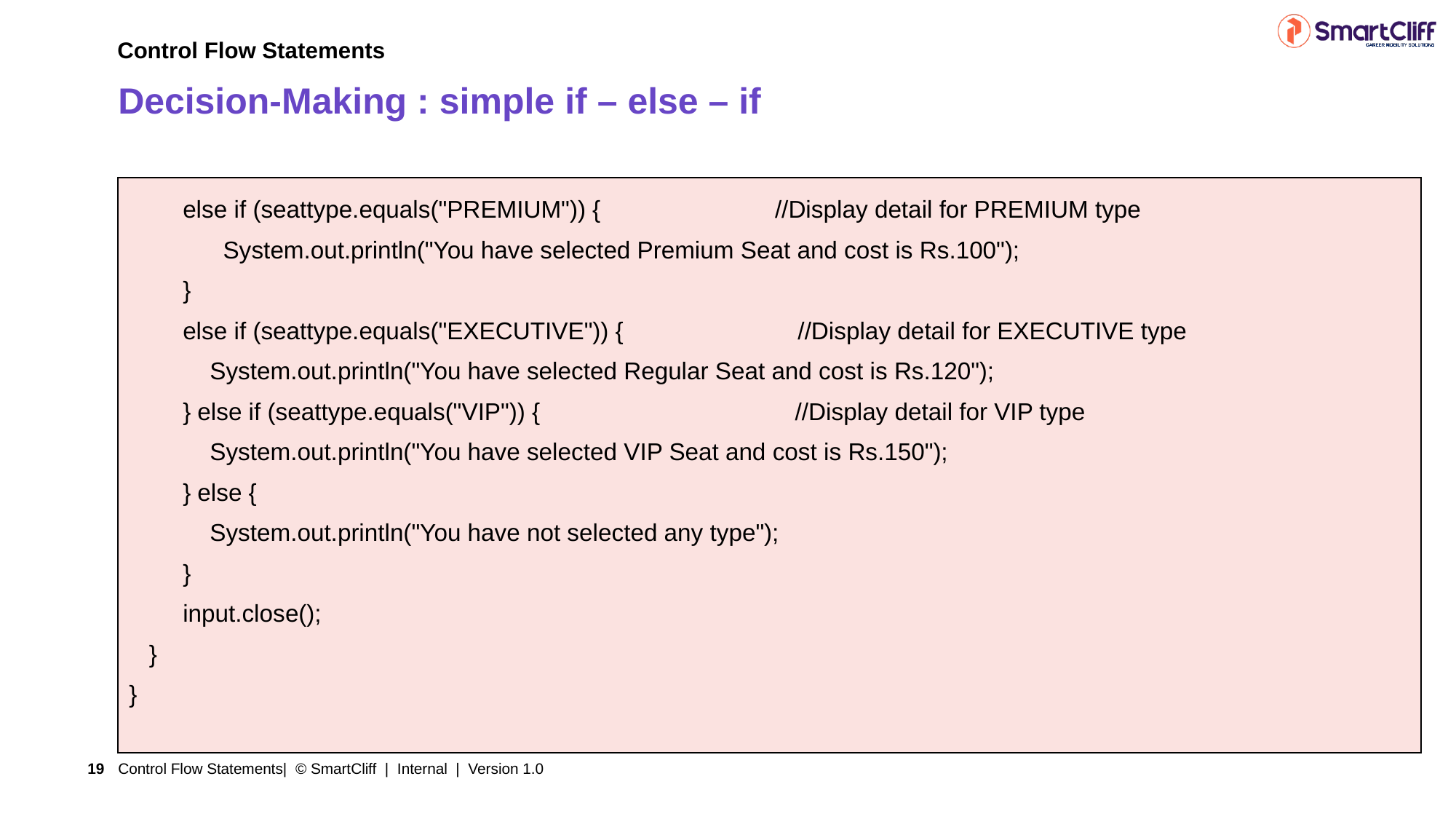

Control Flow Statements
# Decision-Making : simple if – else – if
| else if (seattype.equals("PREMIUM")) { //Display detail for PREMIUM type System.out.println("You have selected Premium Seat and cost is Rs.100"); } else if (seattype.equals("EXECUTIVE")) { //Display detail for EXECUTIVE type System.out.println("You have selected Regular Seat and cost is Rs.120"); } else if (seattype.equals("VIP")) { //Display detail for VIP type System.out.println("You have selected VIP Seat and cost is Rs.150"); } else { System.out.println("You have not selected any type"); } input.close(); } } |
| --- |
Control Flow Statements|  © SmartCliff  |  Internal  |  Version 1.0
19